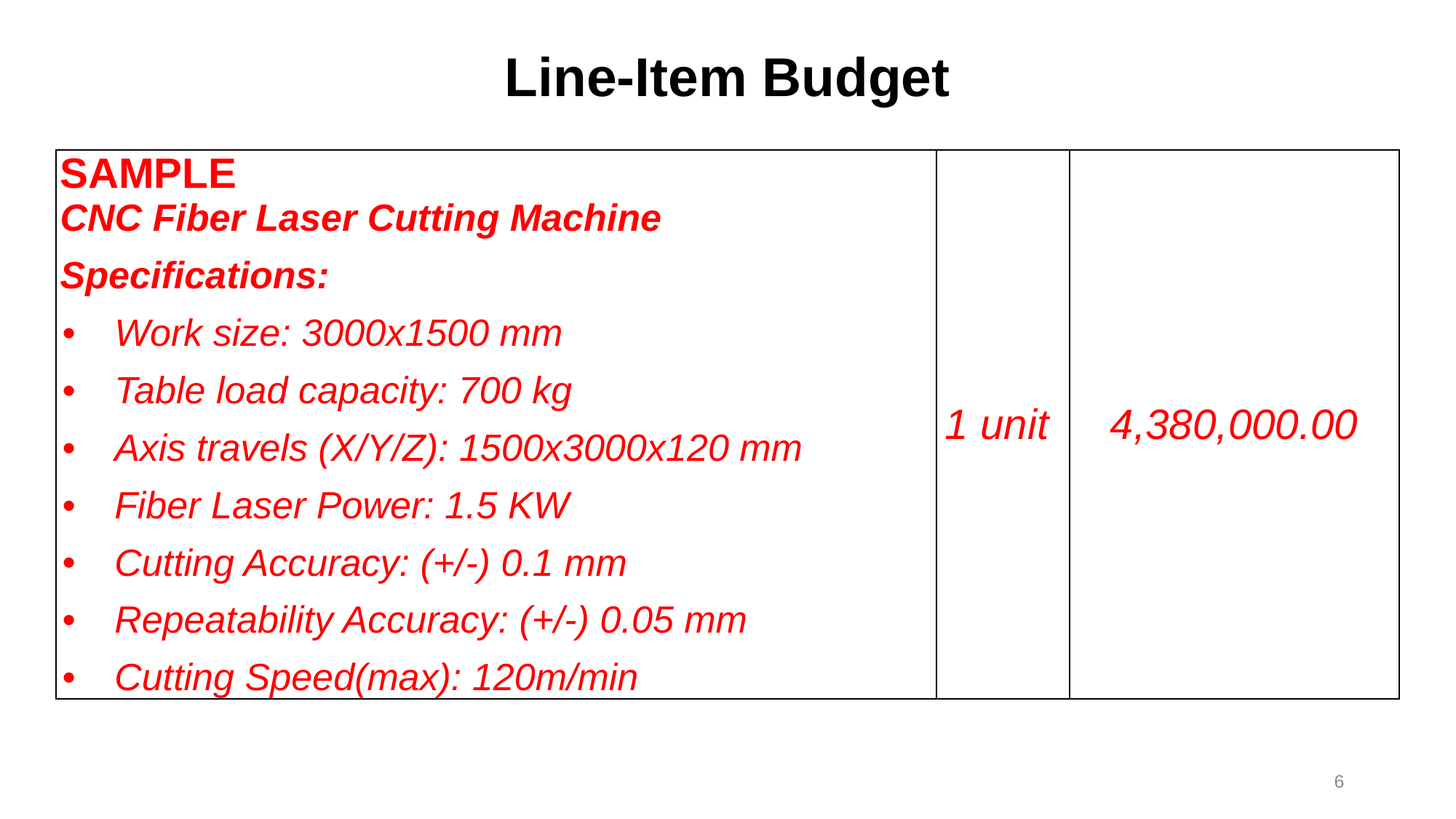

# Line-Item Budget
| SAMPLE CNC Fiber Laser Cutting Machine Specifications: Work size: 3000x1500 mm Table load capacity: 700 kg Axis travels (X/Y/Z): 1500x3000x120 mm Fiber Laser Power: 1.5 KW Cutting Accuracy: (+/-) 0.1 mm Repeatability Accuracy: (+/-) 0.05 mm Cutting Speed(max): 120m/min | 1 unit | 4,380,000.00 |
| --- | --- | --- |
6